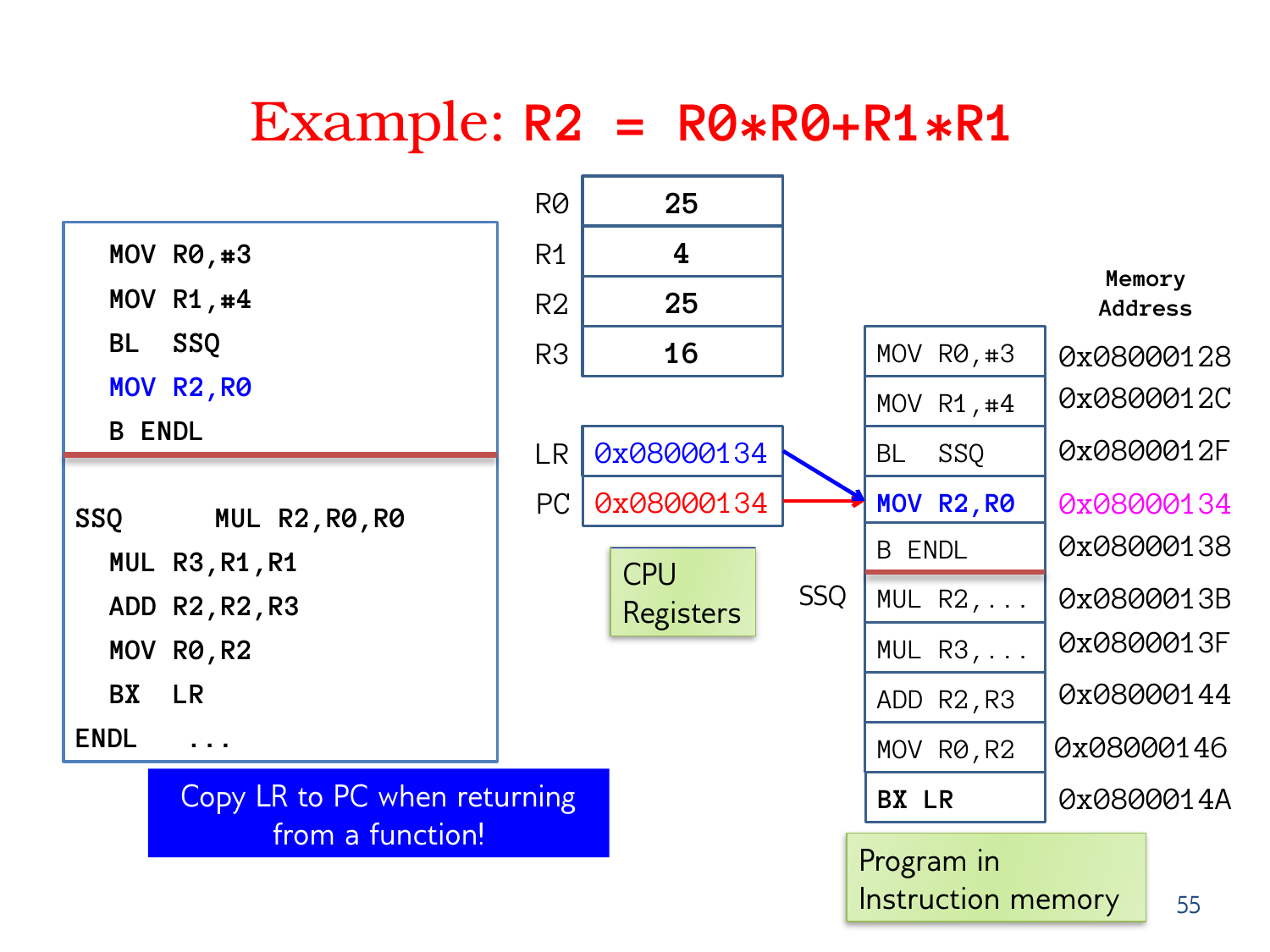

# Example: R2 = R0*R0+R1*R1
R0
25
		MOV R0,#3
		MOV R1,#4
 		BL  SSQ
		MOV R2,R0
		B ENDL

SSQ	MUL R2,R0,R0
		MUL R3,R1,R1
		ADD R2,R2,R3
		MOV R0,R2
		BX  LR
ENDL   ...
R1
4
Memory Address
R2
25
R3
16
MOV R0,#3
0x08000128
0x0800012C
MOV R1,#4
0x0800012F
LR
0x08000134
BL  SSQ
PC
0x08000134
MOV R2,R0
0x08000134
0x08000138
B ENDL
CPU Registers
SSQ
0x0800013B
MUL R2,...
0x0800013F
MUL R3,...
0x08000144
ADD R2,R3
0x08000146
MOV R0,R2
Copy LR to PC when returning from a function!
0x0800014A
BX LR
Program in Instruction memory
55